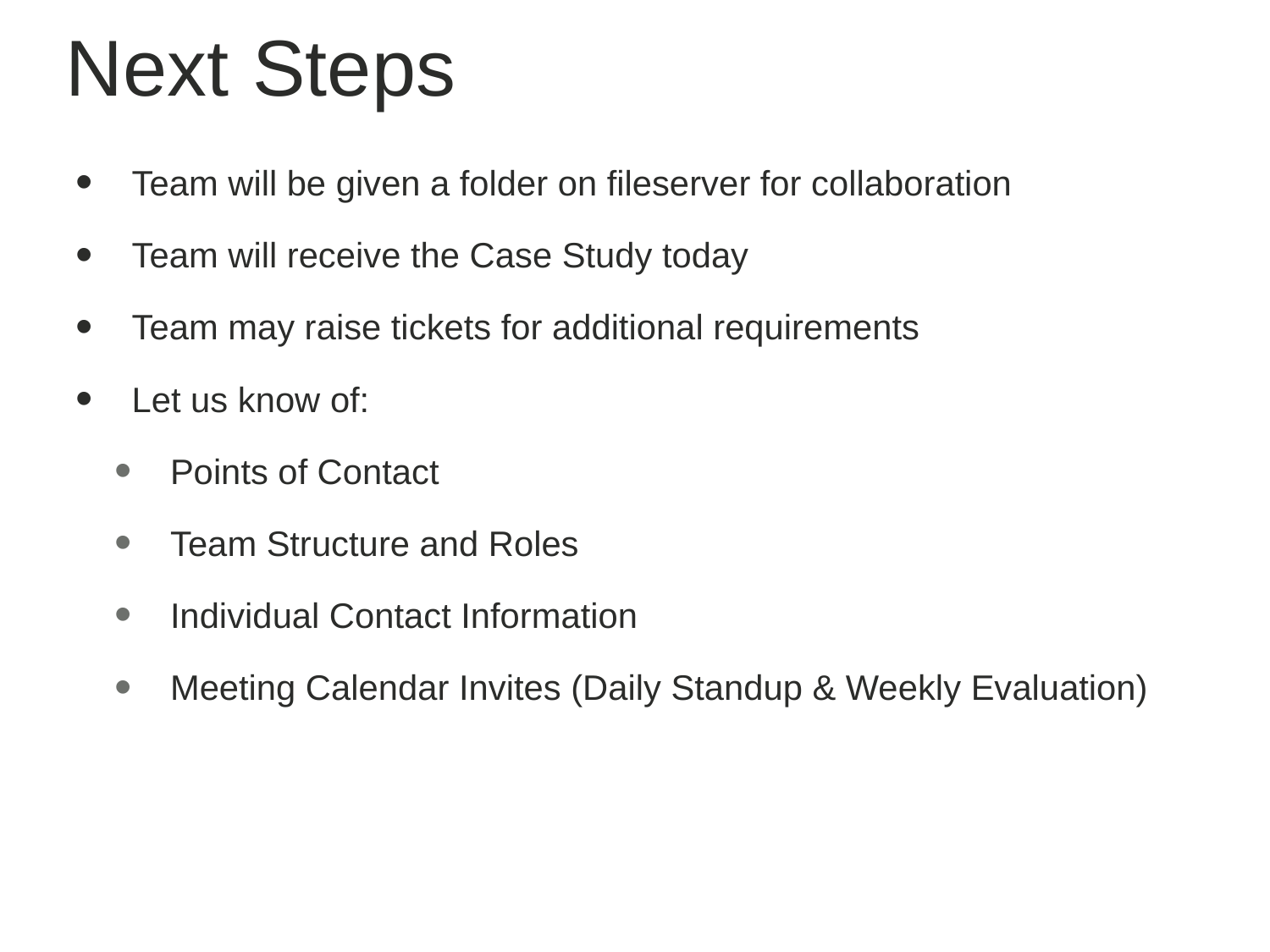

# Next Steps
Team will be given a folder on fileserver for collaboration
Team will receive the Case Study today
Team may raise tickets for additional requirements
Let us know of:
Points of Contact
Team Structure and Roles
Individual Contact Information
Meeting Calendar Invites (Daily Standup & Weekly Evaluation)